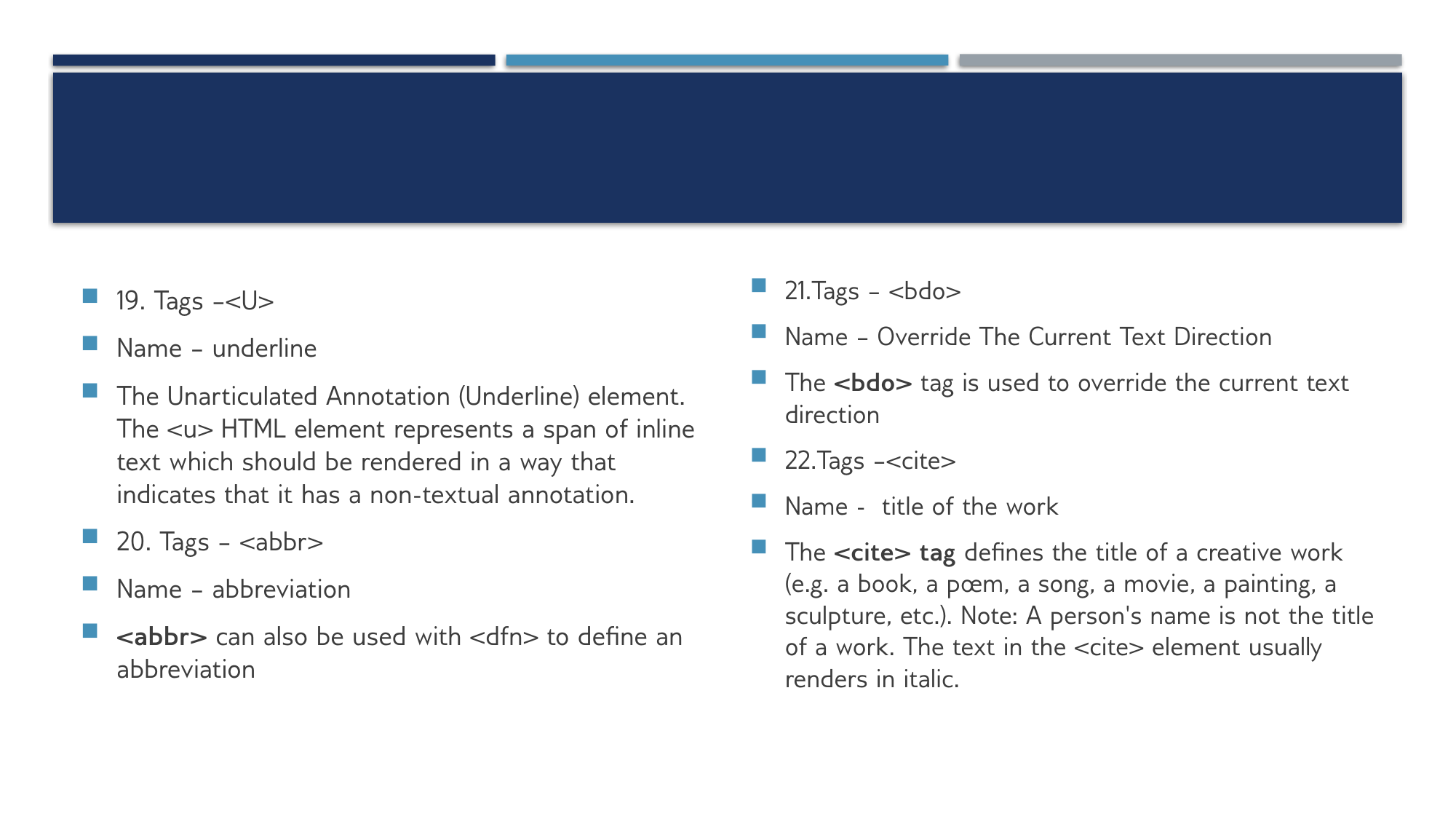

19. Tags –<U>
Name – underline
The Unarticulated Annotation (Underline) element. The <u> HTML element represents a span of inline text which should be rendered in a way that indicates that it has a non-textual annotation.
20. Tags – <abbr>
Name – abbreviation
<abbr> can also be used with <dfn> to define an abbreviation
21.Tags – <bdo>
Name – Override The Current Text Direction
The <bdo> tag is used to override the current text direction
22.Tags –<cite>
Name -  title of the work
The <cite> tag defines the title of a creative work (e.g. a book, a poem, a song, a movie, a painting, a sculpture, etc.). Note: A person's name is not the title of a work. The text in the <cite> element usually renders in italic.